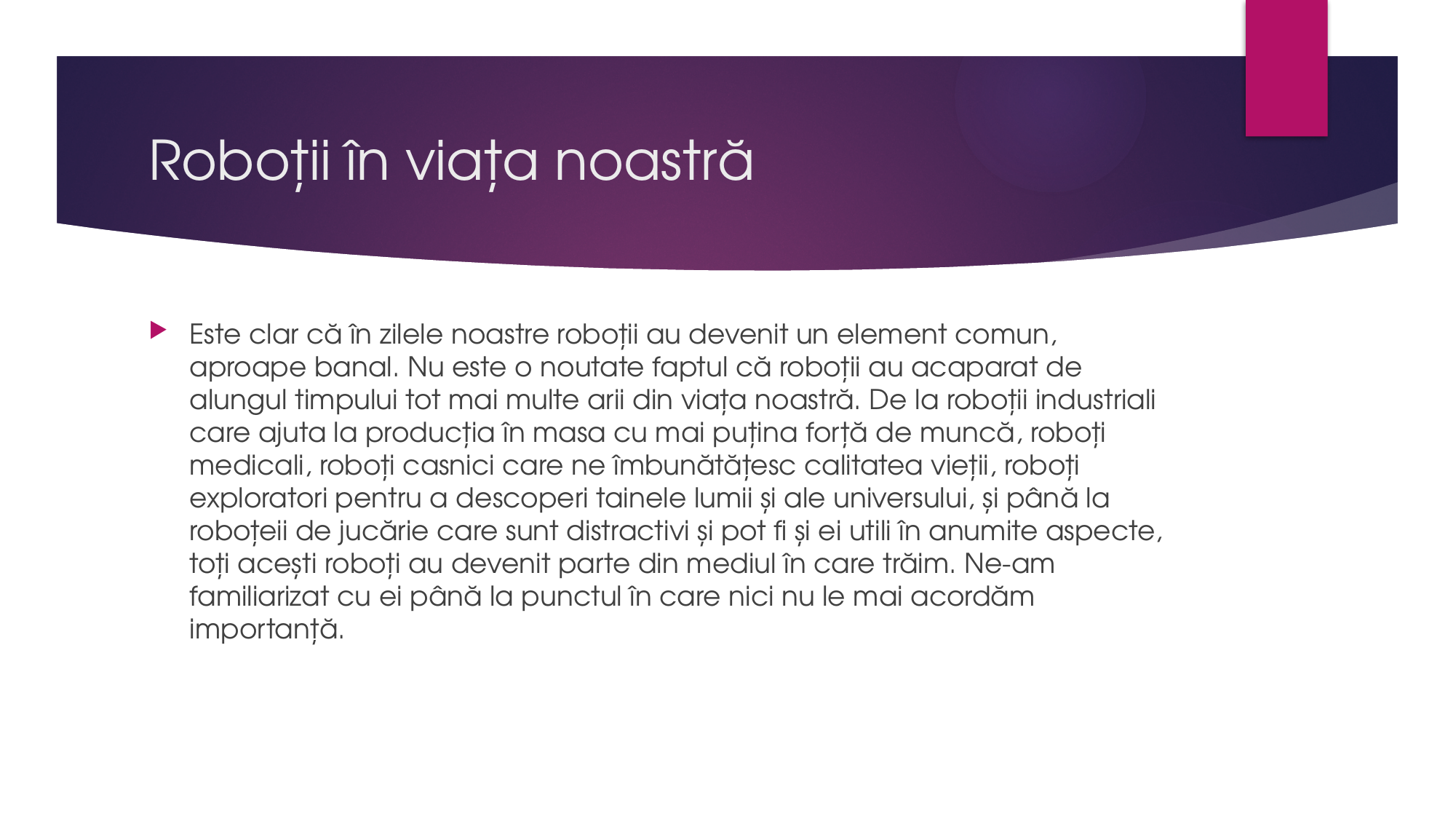

# Roboții în viața noastră
Este clar că în zilele noastre roboții au devenit un element comun, aproape banal. Nu este o noutate faptul că roboții au acaparat de alungul timpului tot mai multe arii din viața noastră. De la roboții industriali care ajuta la producția în masa cu mai puțina forță de muncă, roboți medicali, roboți casnici care ne îmbunătățesc calitatea vieții, roboți exploratori pentru a descoperi tainele lumii și ale universului, și până la roboțeii de jucărie care sunt distractivi și pot fi și ei utili în anumite aspecte, toți acești roboți au devenit parte din mediul în care trăim. Ne-am familiarizat cu ei până la punctul în care nici nu le mai acordăm importanță.